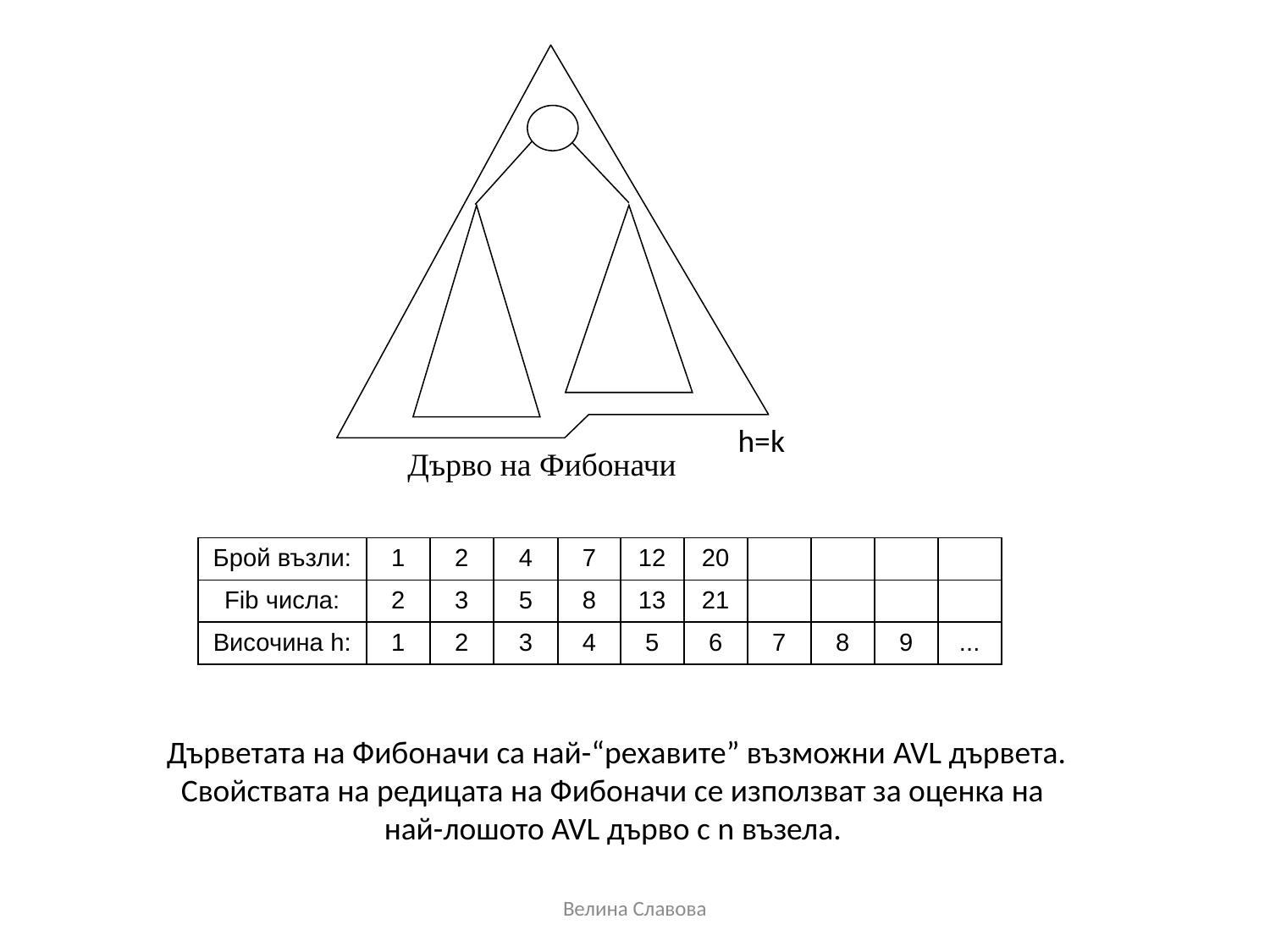

h = k - 2
h = k - 1
Дърво на Фибоначи
h=k
| Брой възли: | 1 | 2 | 4 | 7 | 12 | 20 |  |  |  |  |
| --- | --- | --- | --- | --- | --- | --- | --- | --- | --- | --- |
| Fib числа: | 2 | 3 | 5 | 8 | 13 | 21 |  |  |  |  |
| Височина h: | 1 | 2 | 3 | 4 | 5 | 6 | 7 | 8 | 9 | ... |
Дърветата на Фибоначи са най-“рехавите” възможни AVL дървета. Свойствата на редицата на Фибоначи се използват за оценка на
най-лошото AVL дърво с n възела.
Велина Славова